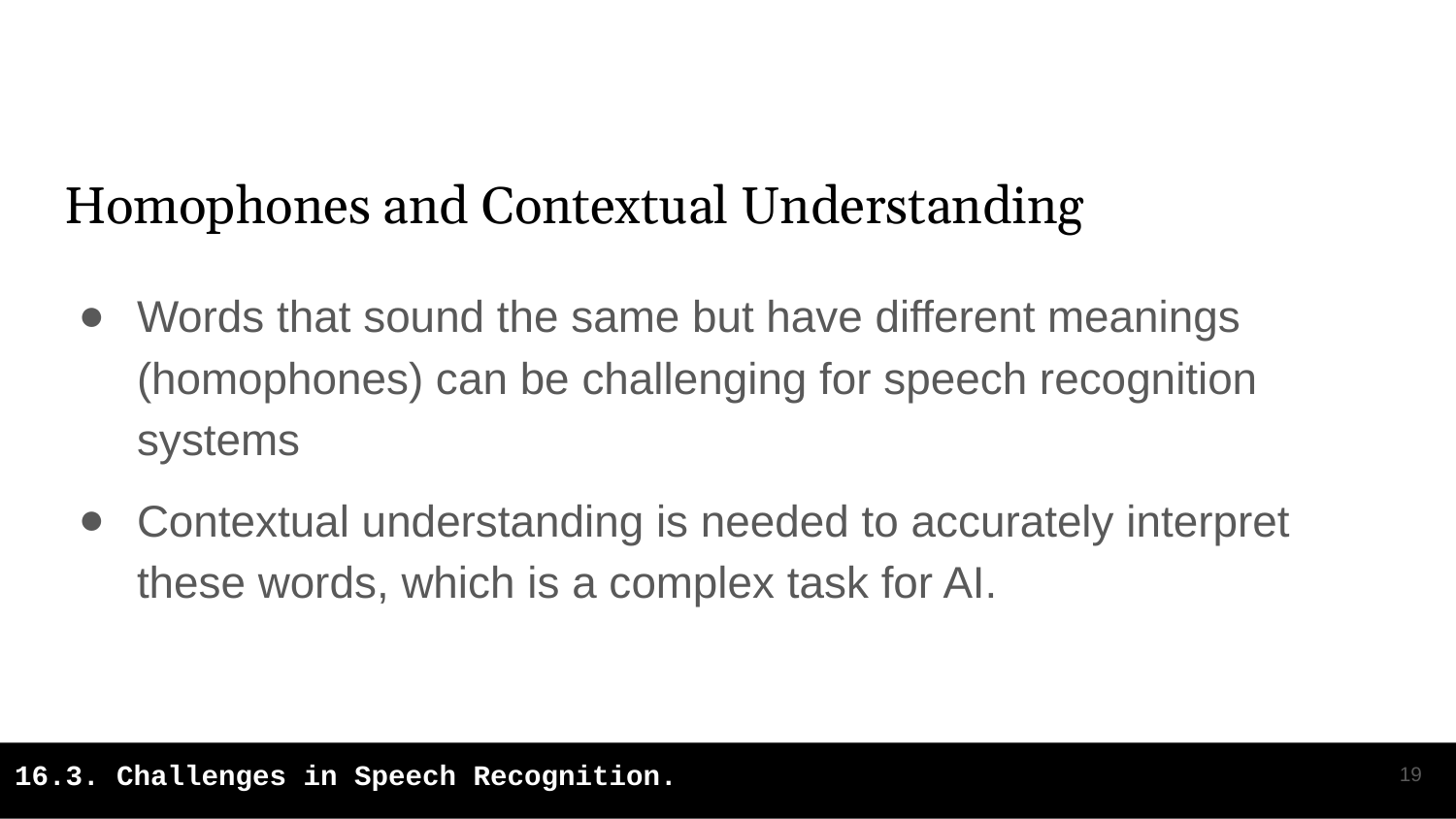

# Homophones and Contextual Understanding
Words that sound the same but have different meanings (homophones) can be challenging for speech recognition systems
Contextual understanding is needed to accurately interpret these words, which is a complex task for AI.

19
16.3. Challenges in Speech Recognition.